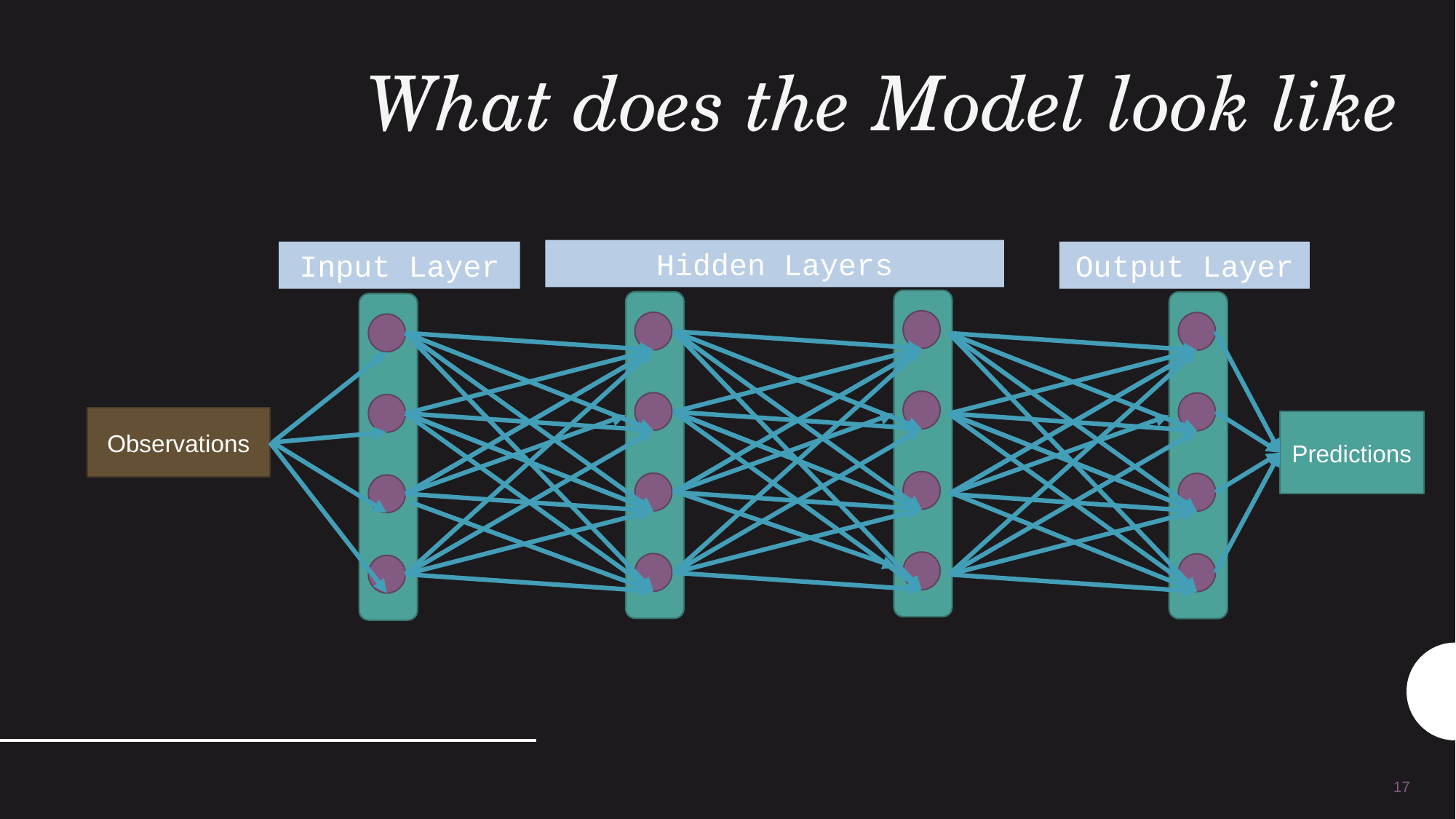

# What does the Model look like

Hidden Layers
Input Layer

Output Layer

Predictions
Observations